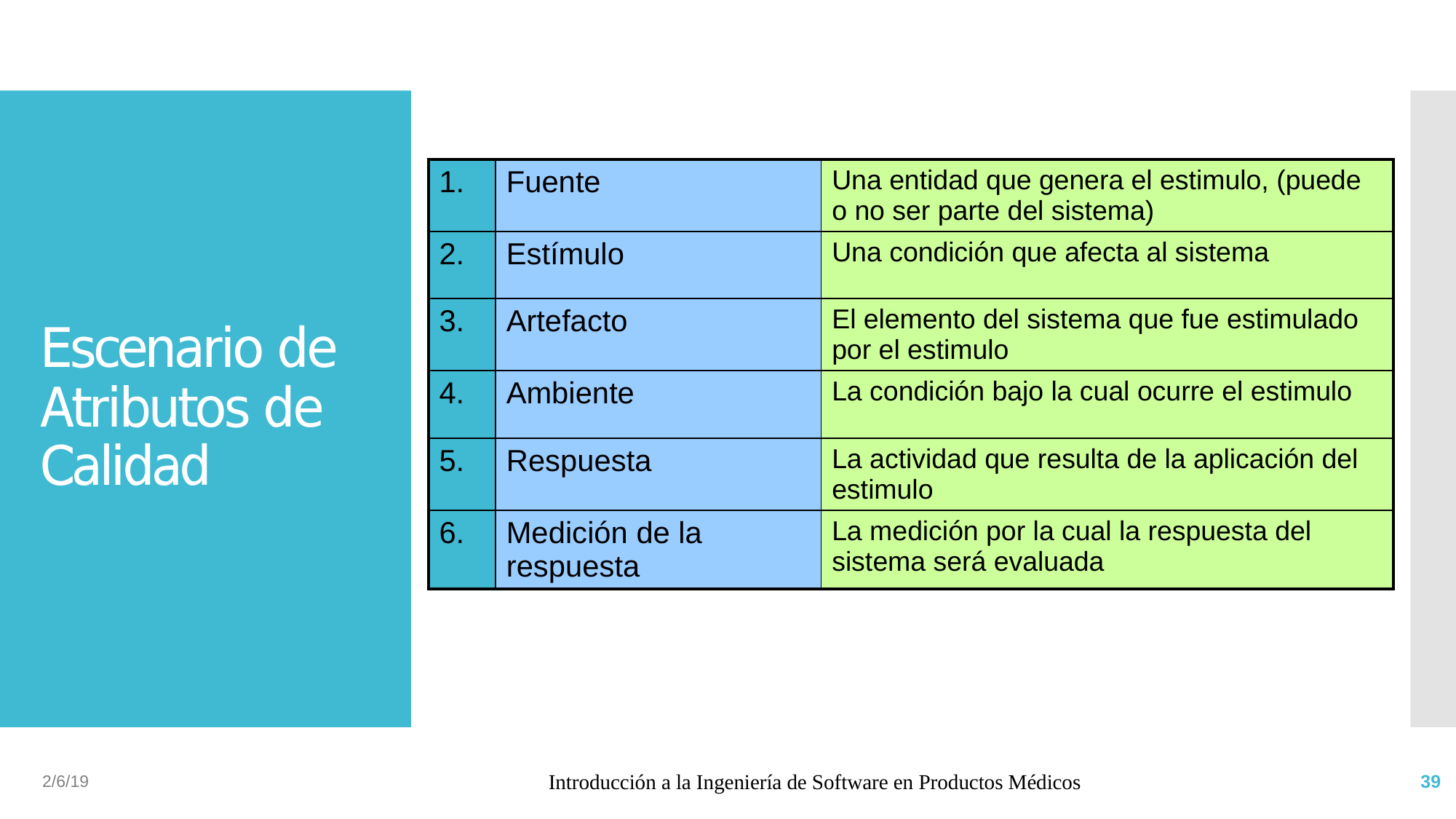

# Escenario de Atributos de Calidad
| 1. | Fuente | Una entidad que genera el estimulo, (puede o no ser parte del sistema) |
| --- | --- | --- |
| 2. | Estímulo | Una condición que afecta al sistema |
| 3. | Artefacto | El elemento del sistema que fue estimulado por el estimulo |
| 4. | Ambiente | La condición bajo la cual ocurre el estimulo |
| 5. | Respuesta | La actividad que resulta de la aplicación del estimulo |
| 6. | Medición de la respuesta | La medición por la cual la respuesta del sistema será evaluada |
2/6/19
Introducción a la Ingeniería de Software en Productos Médicos
39